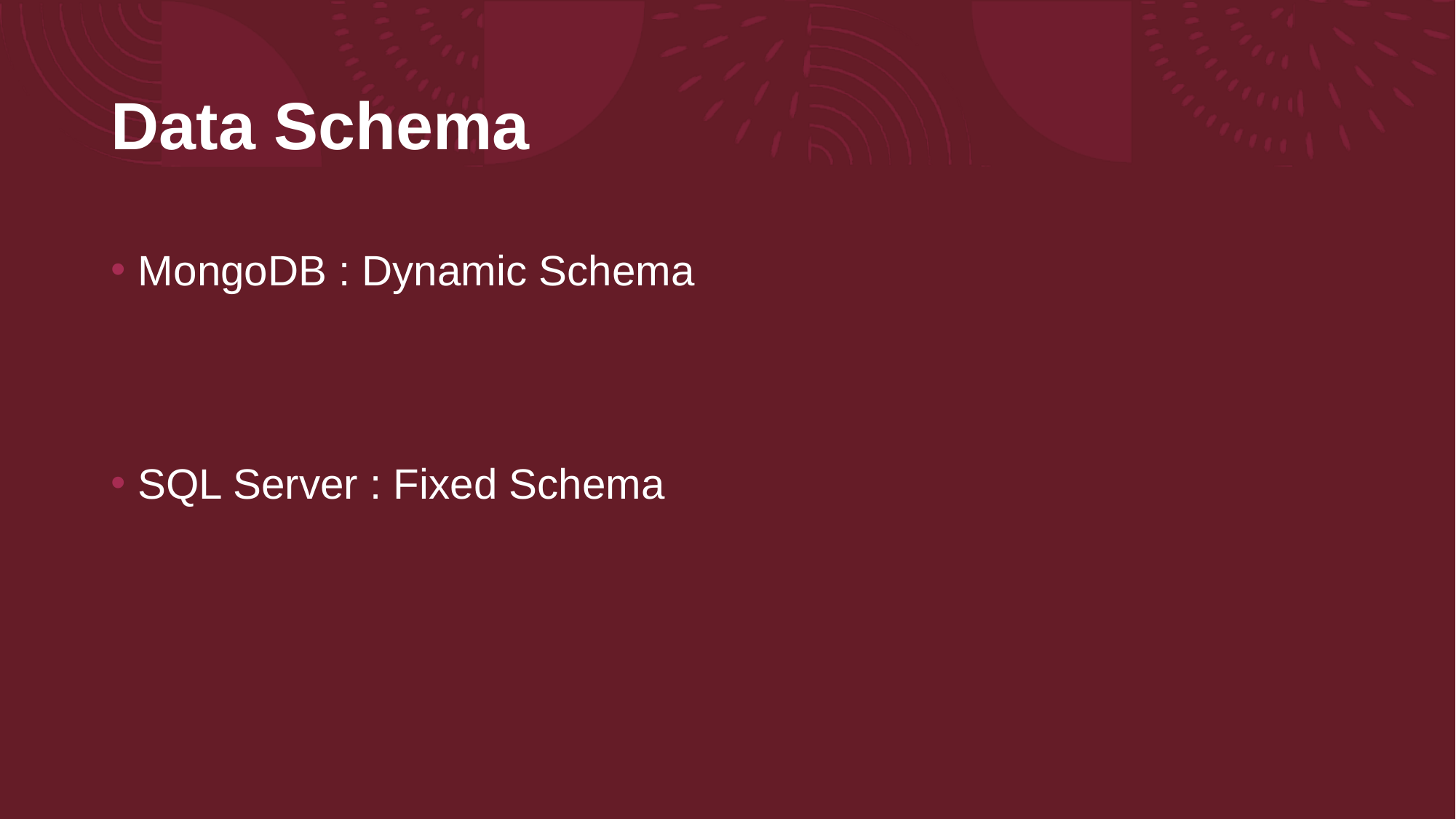

# Data Schema
MongoDB : Dynamic Schema

SQL Server : Fixed Schema